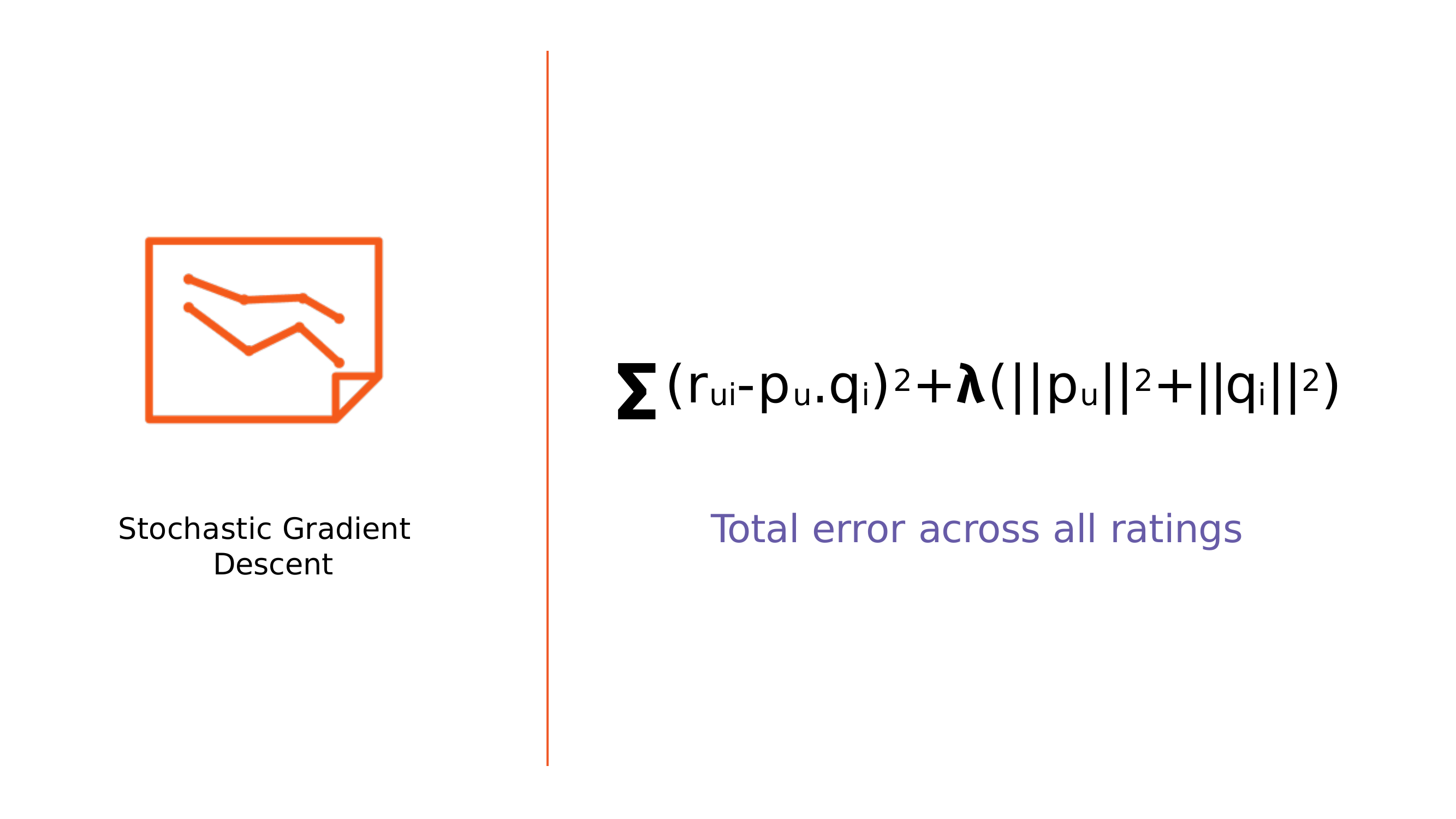

# Σ(rui-pu.qi)2+λ(||pu||2+||qi||2)
Total error across all ratings
Stochastic Gradient  Descent